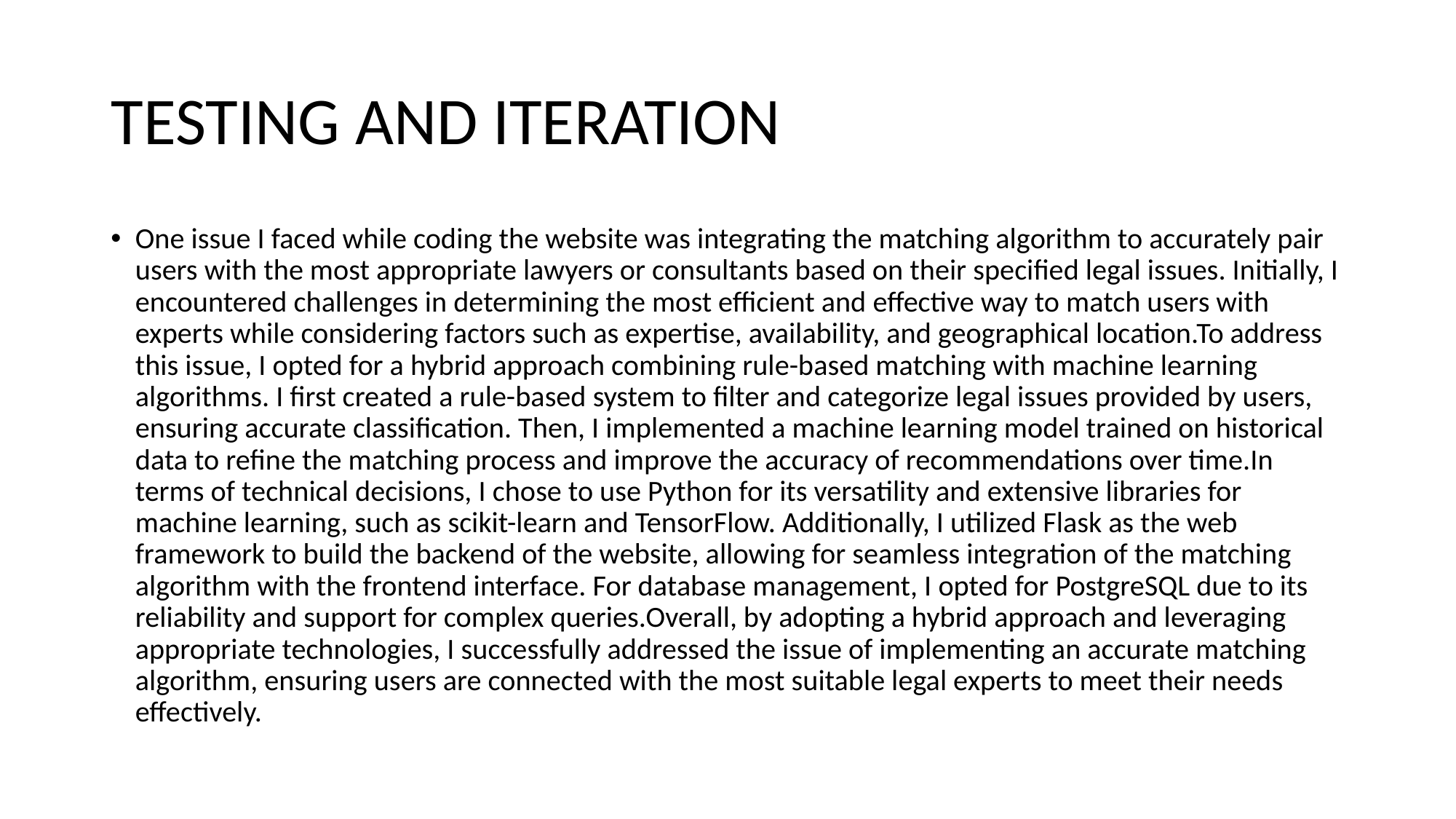

# TESTING AND ITERATION
One issue I faced while coding the website was integrating the matching algorithm to accurately pair users with the most appropriate lawyers or consultants based on their specified legal issues. Initially, I encountered challenges in determining the most efficient and effective way to match users with experts while considering factors such as expertise, availability, and geographical location.To address this issue, I opted for a hybrid approach combining rule-based matching with machine learning algorithms. I first created a rule-based system to filter and categorize legal issues provided by users, ensuring accurate classification. Then, I implemented a machine learning model trained on historical data to refine the matching process and improve the accuracy of recommendations over time.In terms of technical decisions, I chose to use Python for its versatility and extensive libraries for machine learning, such as scikit-learn and TensorFlow. Additionally, I utilized Flask as the web framework to build the backend of the website, allowing for seamless integration of the matching algorithm with the frontend interface. For database management, I opted for PostgreSQL due to its reliability and support for complex queries.Overall, by adopting a hybrid approach and leveraging appropriate technologies, I successfully addressed the issue of implementing an accurate matching algorithm, ensuring users are connected with the most suitable legal experts to meet their needs effectively.